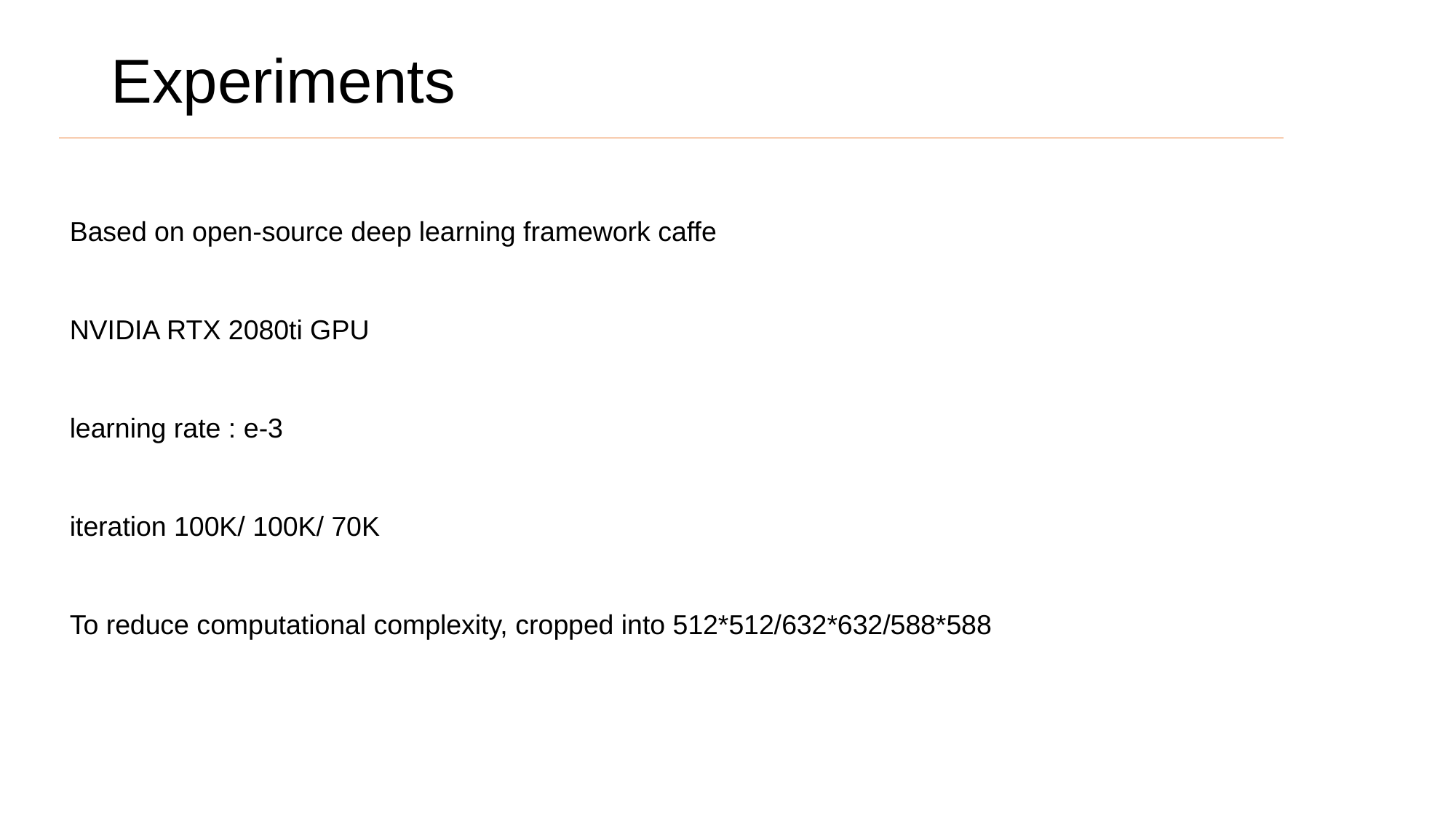

# Experiments
Based on open-source deep learning framework caffe
NVIDIA RTX 2080ti GPU

learning rate : e-3

iteration 100K/ 100K/ 70K

To reduce computational complexity, cropped into 512*512/632*632/588*588